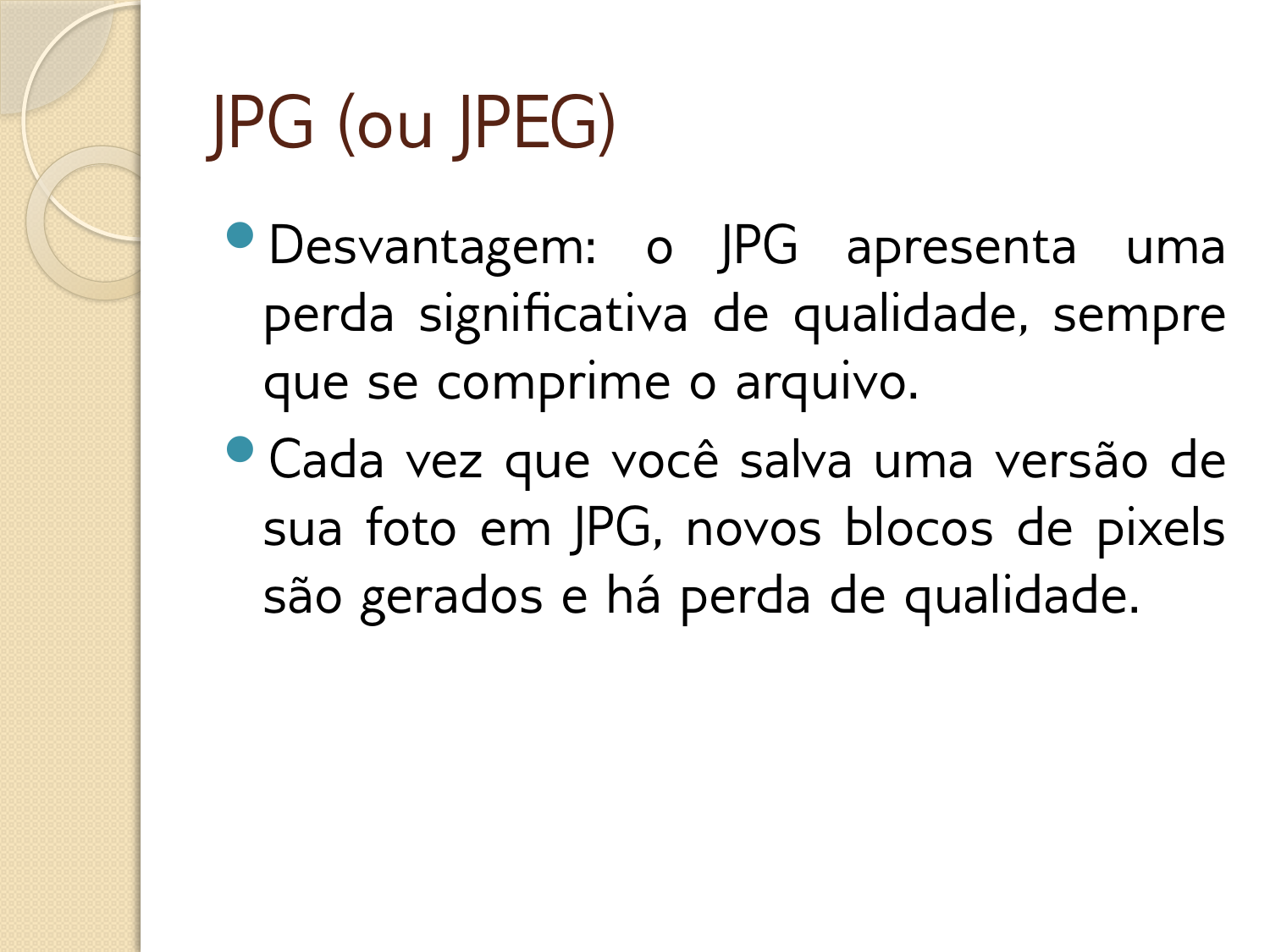

# JPG (ou JPEG)
Desvantagem: o JPG apresenta uma perda significativa de qualidade, sempre que se comprime o arquivo.
Cada vez que você salva uma versão de sua foto em JPG, novos blocos de pixels são gerados e há perda de qualidade.